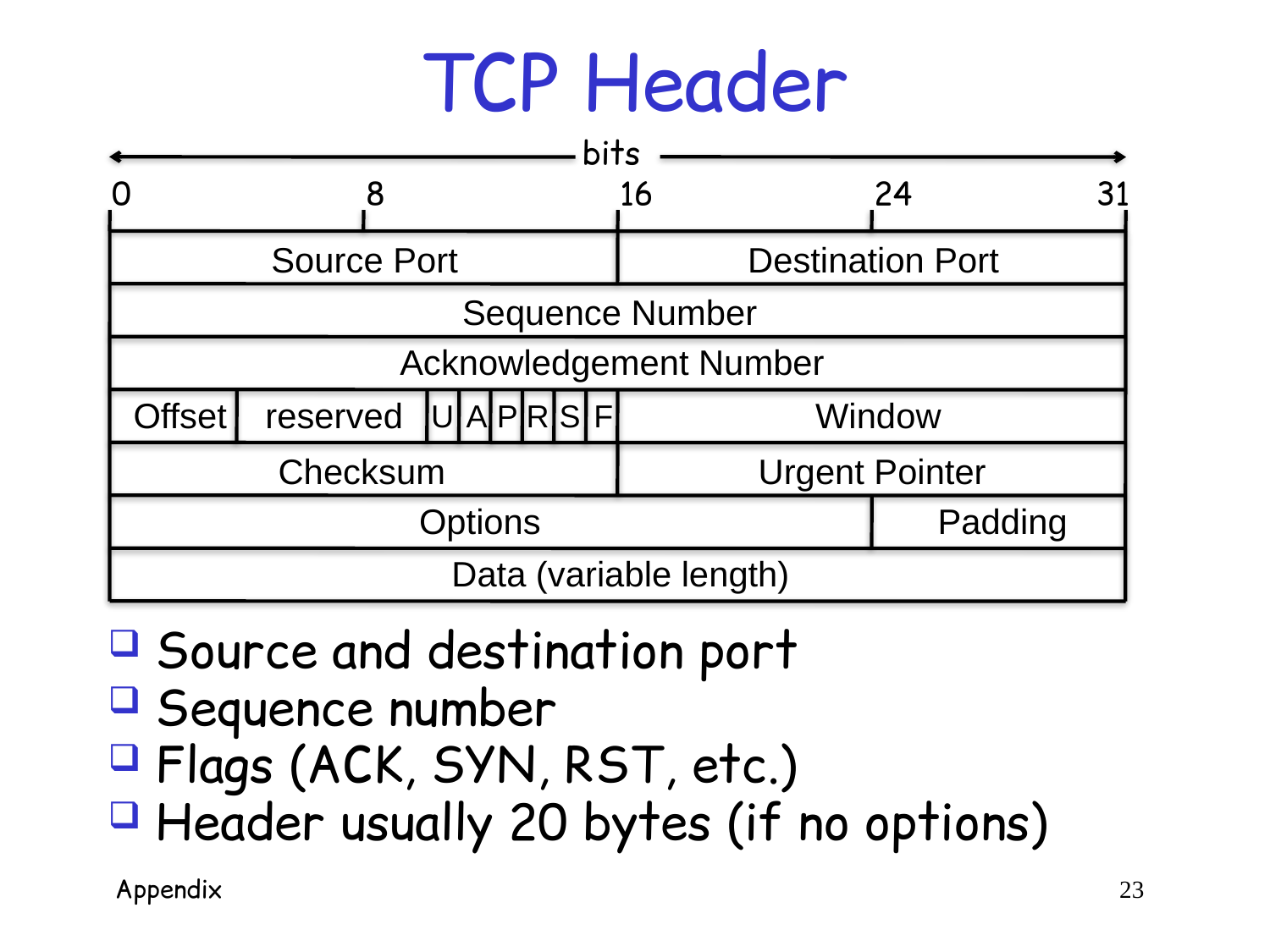

# TCP Header
bits
0
8
16
24
31
Source Port
Destination Port
Sequence Number
Acknowledgement Number
Offset
reserved
Window
U
A
P
R
S
F
Checksum
Urgent Pointer
Options
Padding
Data (variable length)
Source and destination port
Sequence number
Flags (ACK, SYN, RST, etc.)
Header usually 20 bytes (if no options)
 Appendix                                                                                                                         23